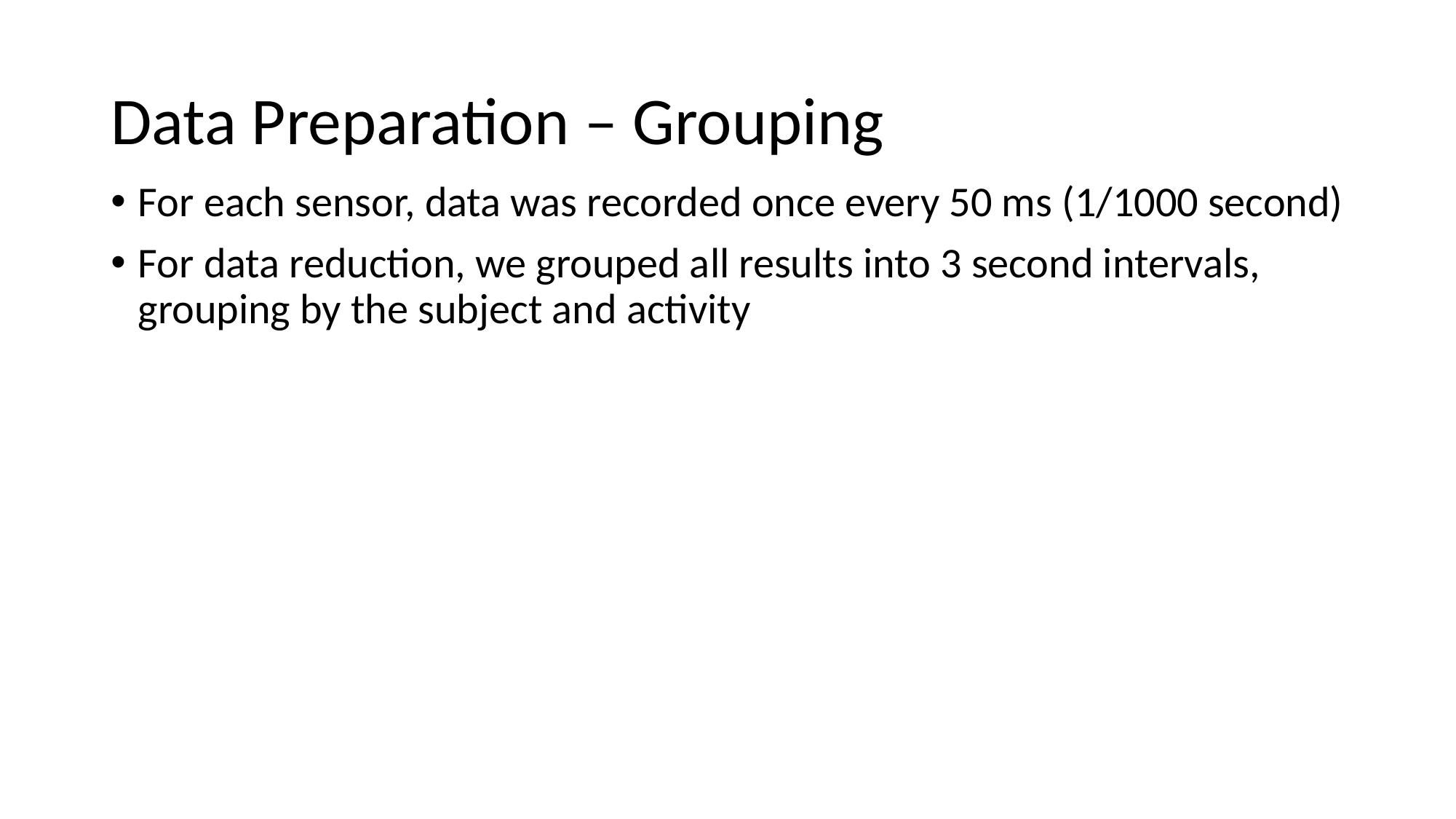

# Data Preparation – Grouping
For each sensor, data was recorded once every 50 ms (1/1000 second)
For data reduction, we grouped all results into 3 second intervals, grouping by the subject and activity